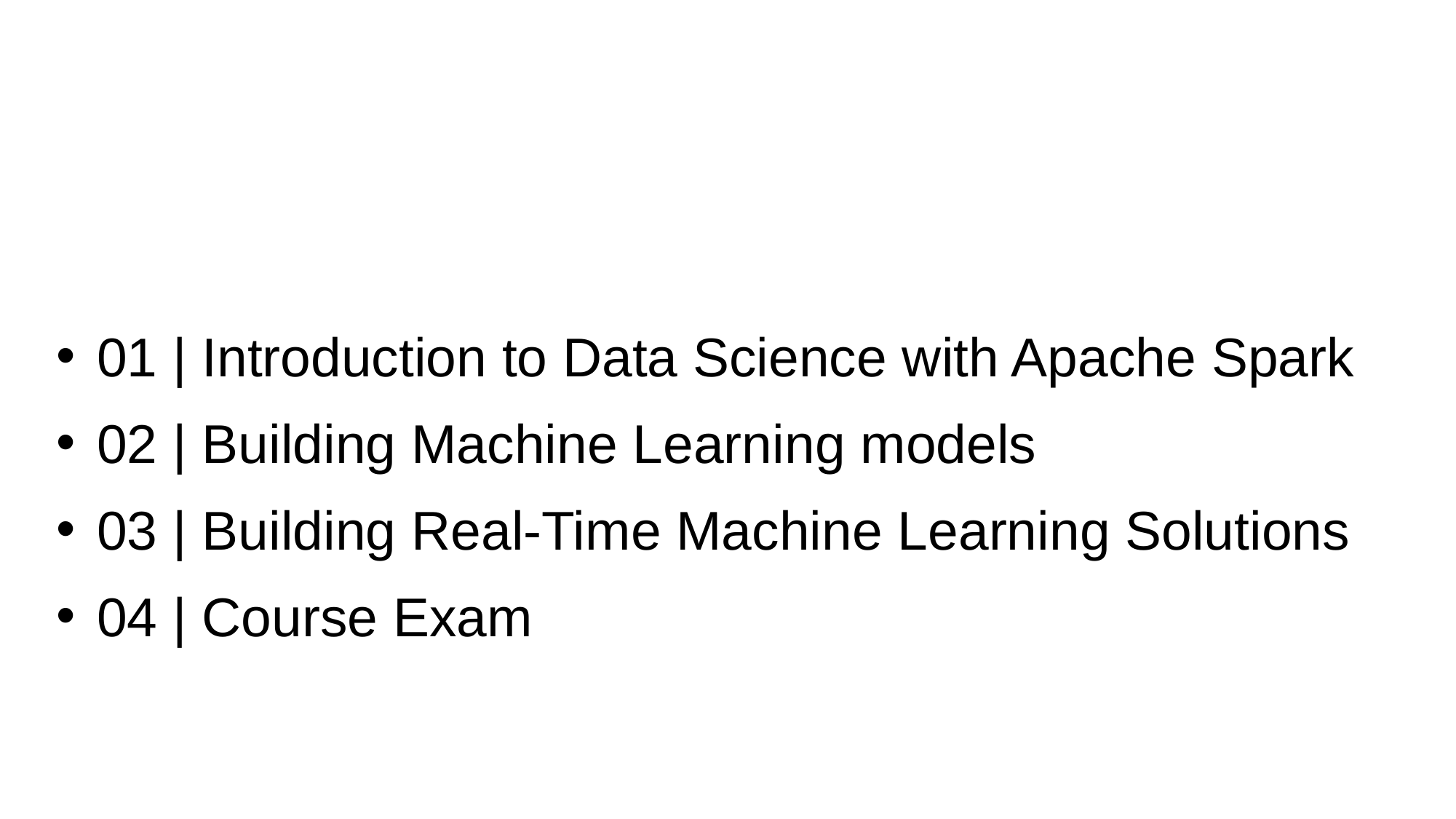

01 | Introduction to Data Science with Apache Spark
02 | Building Machine Learning models
03 | Building Real-Time Machine Learning Solutions
04 | Course Exam